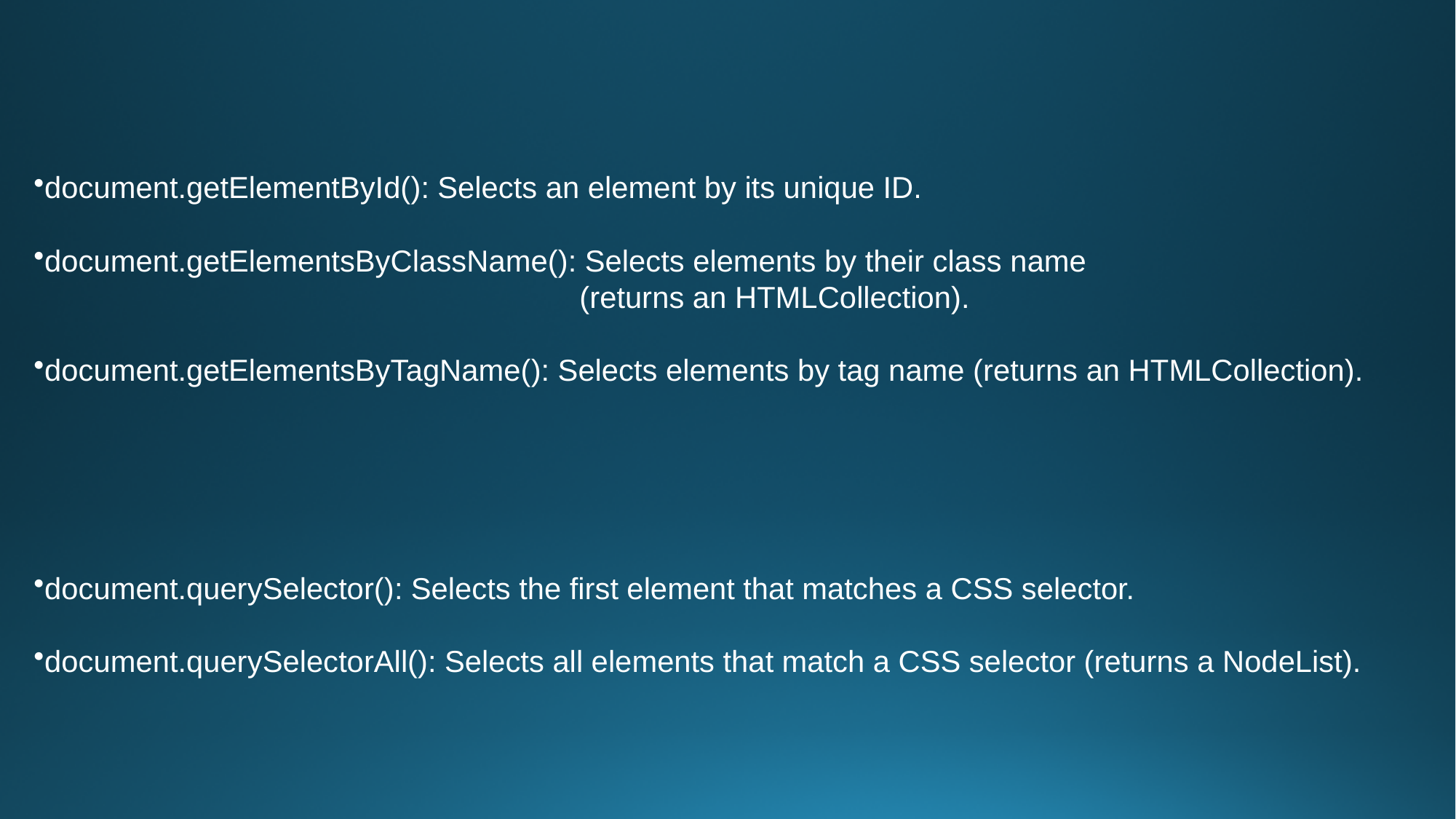

document.getElementById(): Selects an element by its unique ID.

document.getElementsByClassName(): Selects elements by their class name
 					(returns an HTMLCollection).

document.getElementsByTagName(): Selects elements by tag name (returns an HTMLCollection).

document.querySelector(): Selects the first element that matches a CSS selector.

document.querySelectorAll(): Selects all elements that match a CSS selector (returns a NodeList).